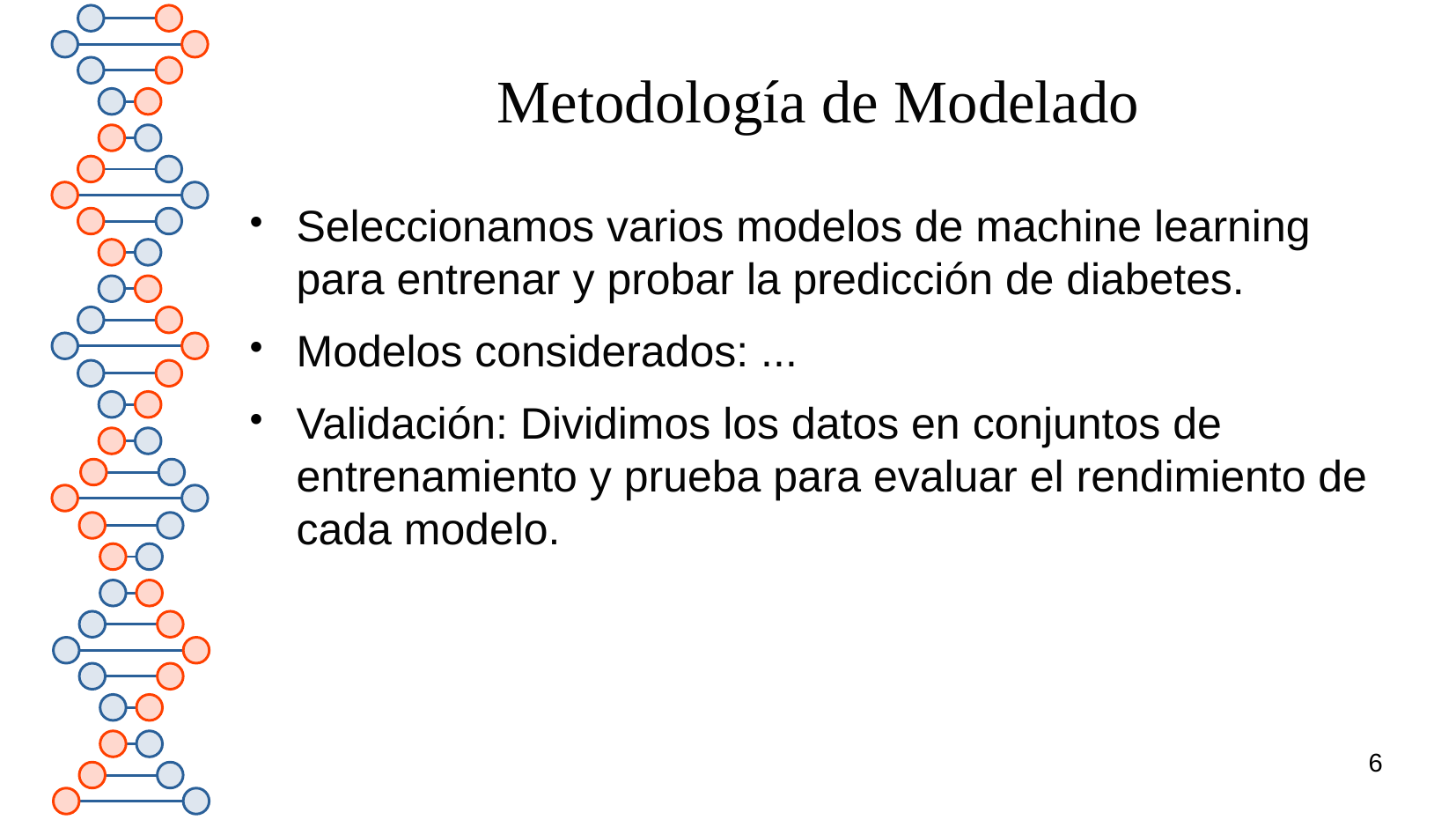

# Metodología de Modelado
Seleccionamos varios modelos de machine learning para entrenar y probar la predicción de diabetes.
Modelos considerados: ...
Validación: Dividimos los datos en conjuntos de entrenamiento y prueba para evaluar el rendimiento de cada modelo.
6